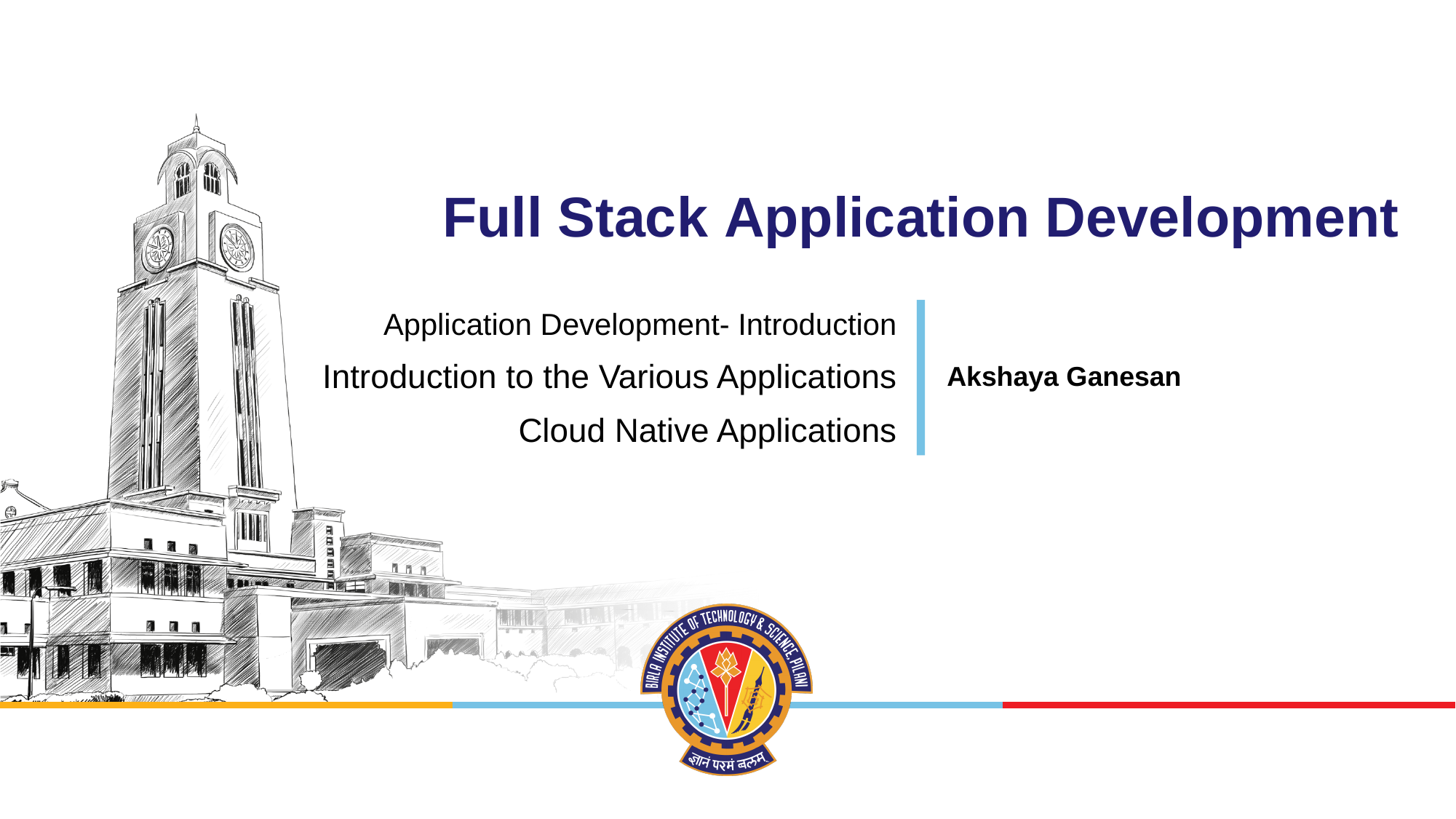

# Full Stack Application Development
Application Development- Introduction
Introduction to the Various Applications
Cloud Native Applications
Akshaya Ganesan